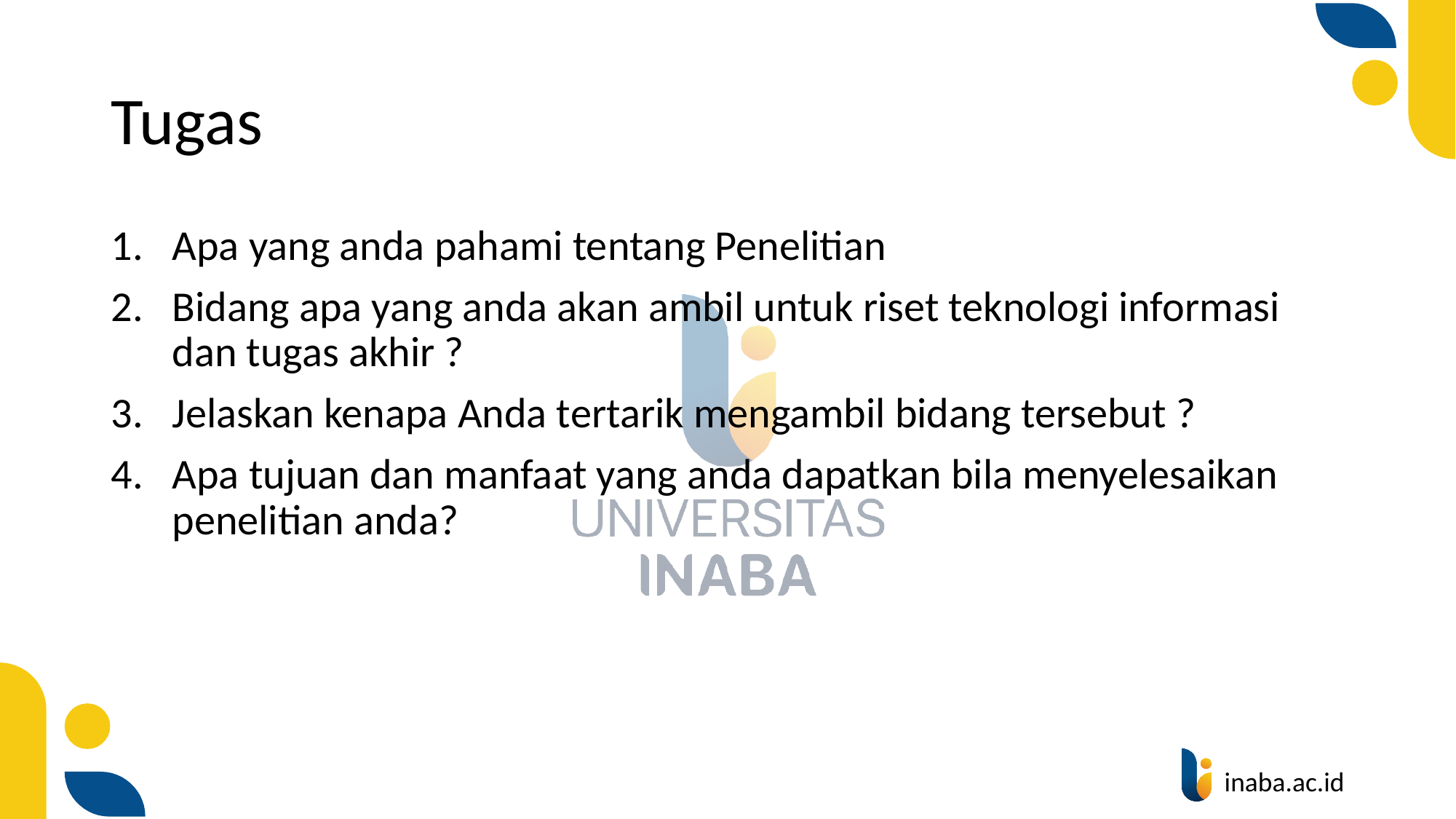

# Tugas
Apa yang anda pahami tentang Penelitian
Bidang apa yang anda akan ambil untuk riset teknologi informasi dan tugas akhir ?
Jelaskan kenapa Anda tertarik mengambil bidang tersebut ?
Apa tujuan dan manfaat yang anda dapatkan bila menyelesaikan penelitian anda?